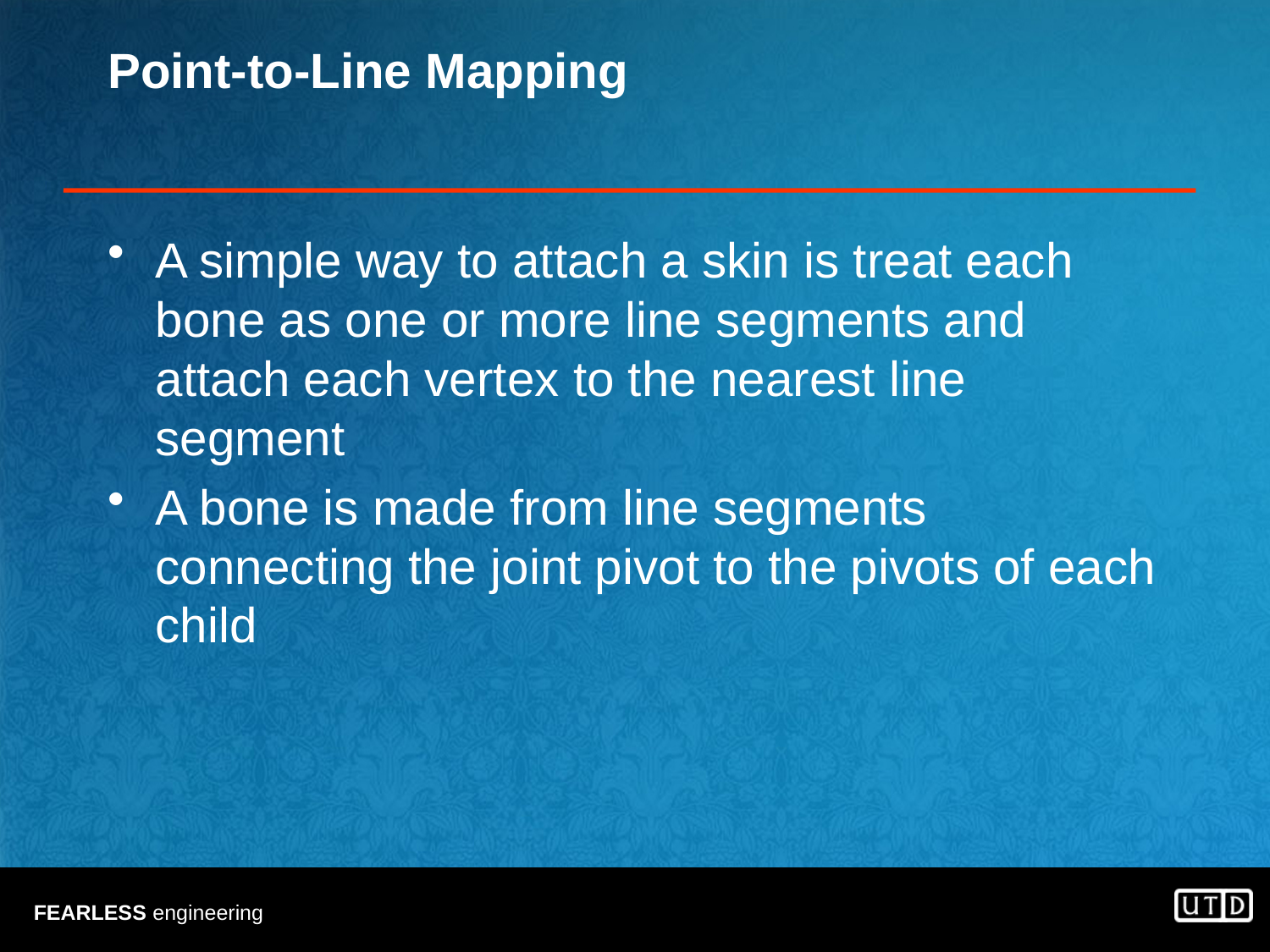

# Point-to-Line Mapping

A simple way to attach a skin is treat each bone as one or more line segments and attach each vertex to the nearest line segment
A bone is made from line segments connecting the joint pivot to the pivots of each child